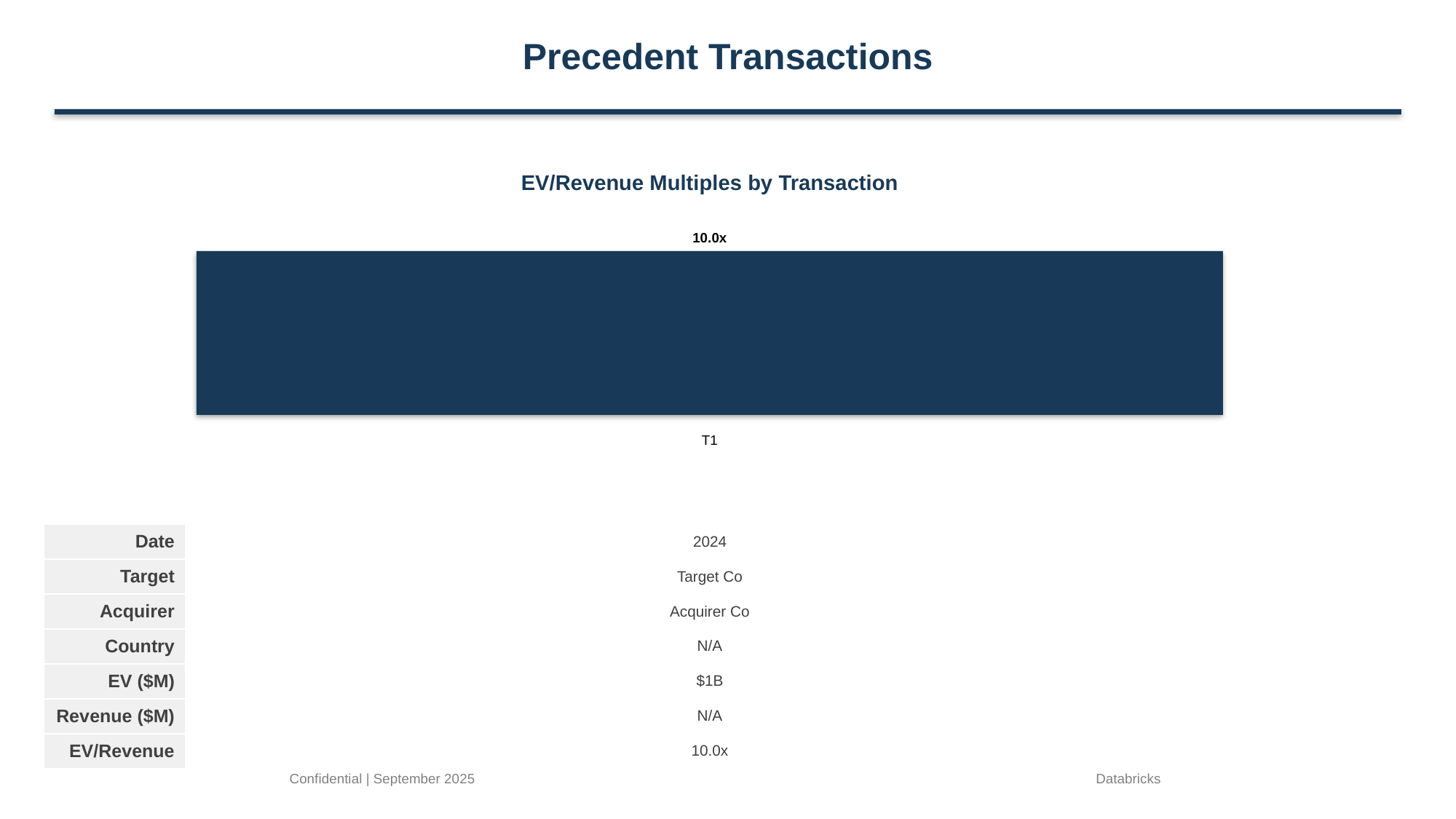

Precedent Transactions

EV/Revenue Multiples by Transaction
10.0x

T1
| Date |
| --- |
| Target |
| Acquirer |
| Country |
| EV ($M) |
| Revenue ($M) |
| EV/Revenue |
| 2024 |
| --- |
| Target Co |
| Acquirer Co |
| N/A |
| $1B |
| N/A |
| 10.0x |
Confidential | September 2025
Databricks